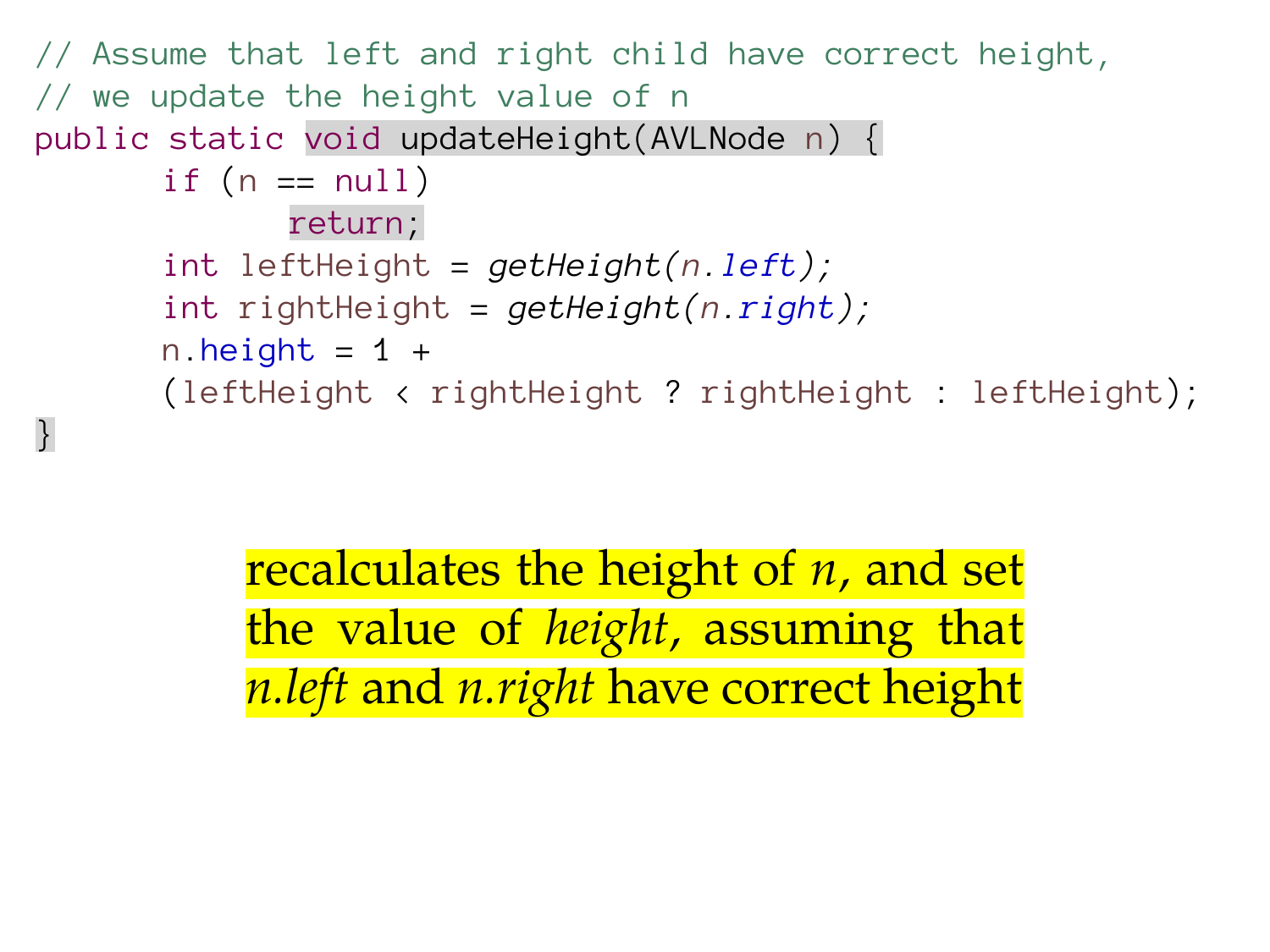

// Assume that left and right child have correct height,
// we update the height value of n
public static void updateHeight(AVLNode n) {
	if (n == null)
		return;
	int leftHeight = getHeight(n.left);
	int rightHeight = getHeight(n.right);
	n.height = 1 +
	(leftHeight < rightHeight ? rightHeight : leftHeight);
}
recalculates the height of n, and set the value of height, assuming that n.left and n.right have correct height
14